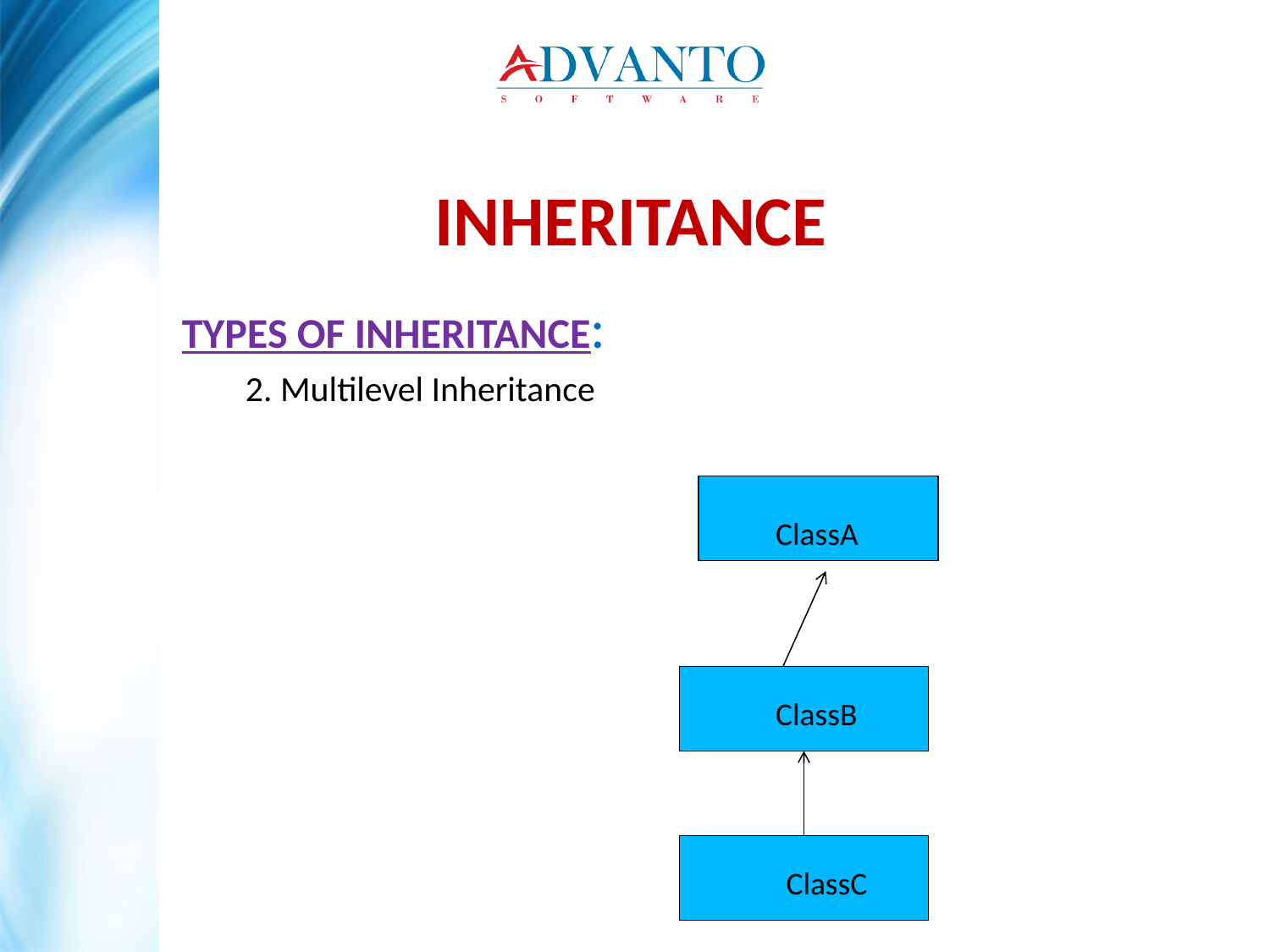

INHERITANCE
TYPES OF INHERITANCE:
2. Multilevel Inheritance

ClassA

ClassB

ClassC